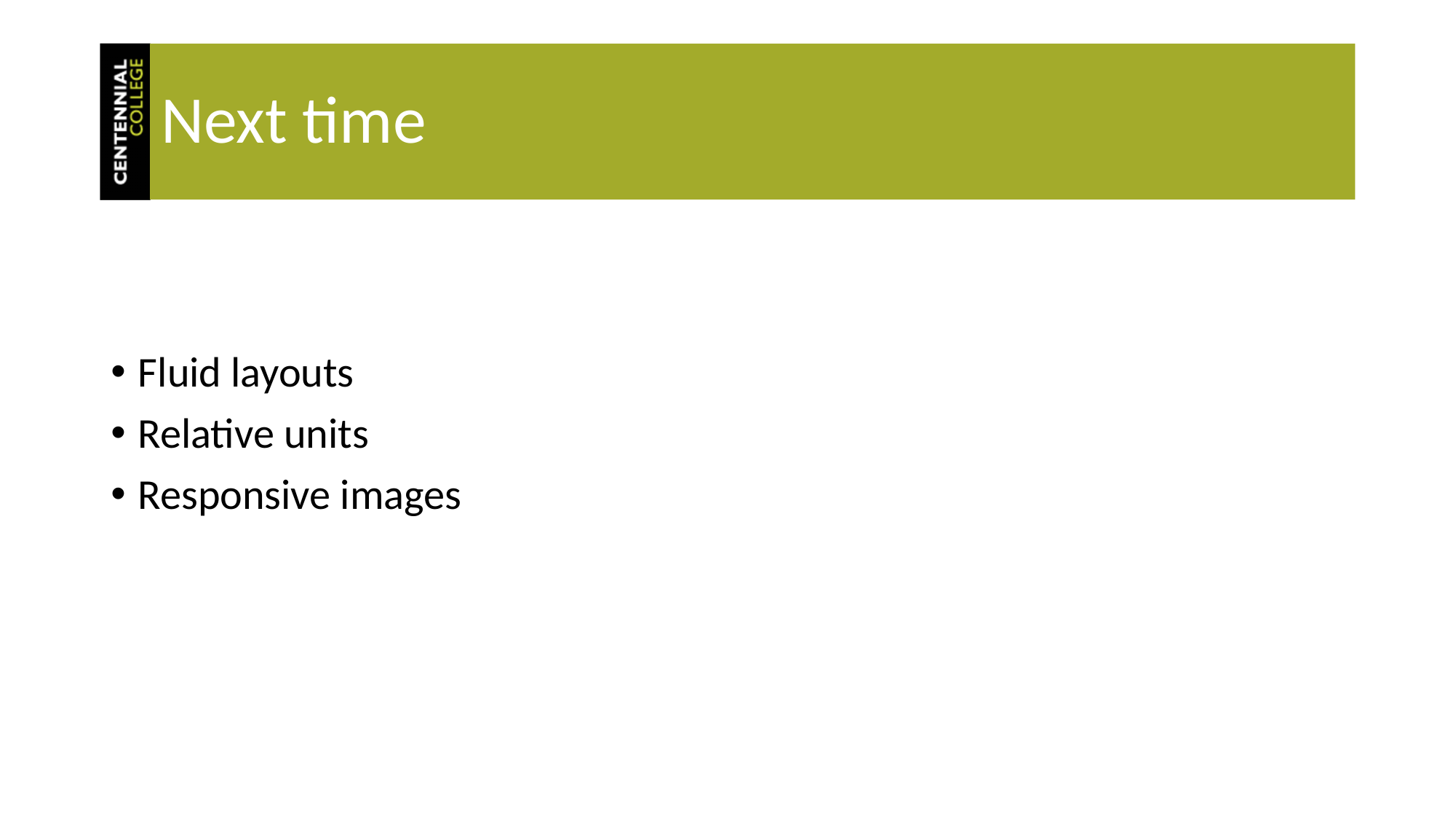

# Next time

Fluid layouts
Relative units
Responsive images